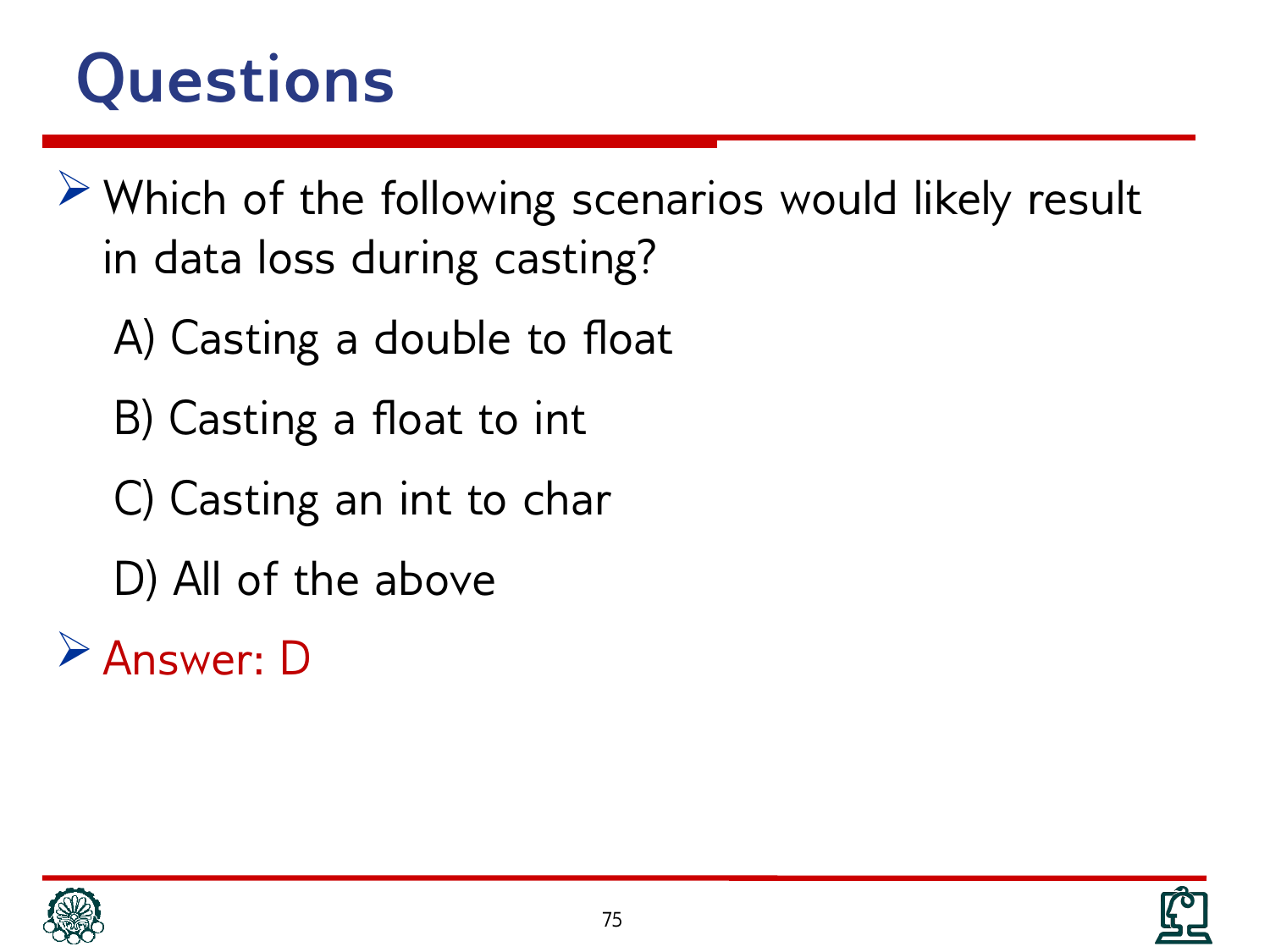

Questions
Which of the following scenarios would likely result in data loss during casting?
    A) Casting a double to float
    B) Casting a float to int
    C) Casting an int to char
    D) All of the above
Answer: D

75